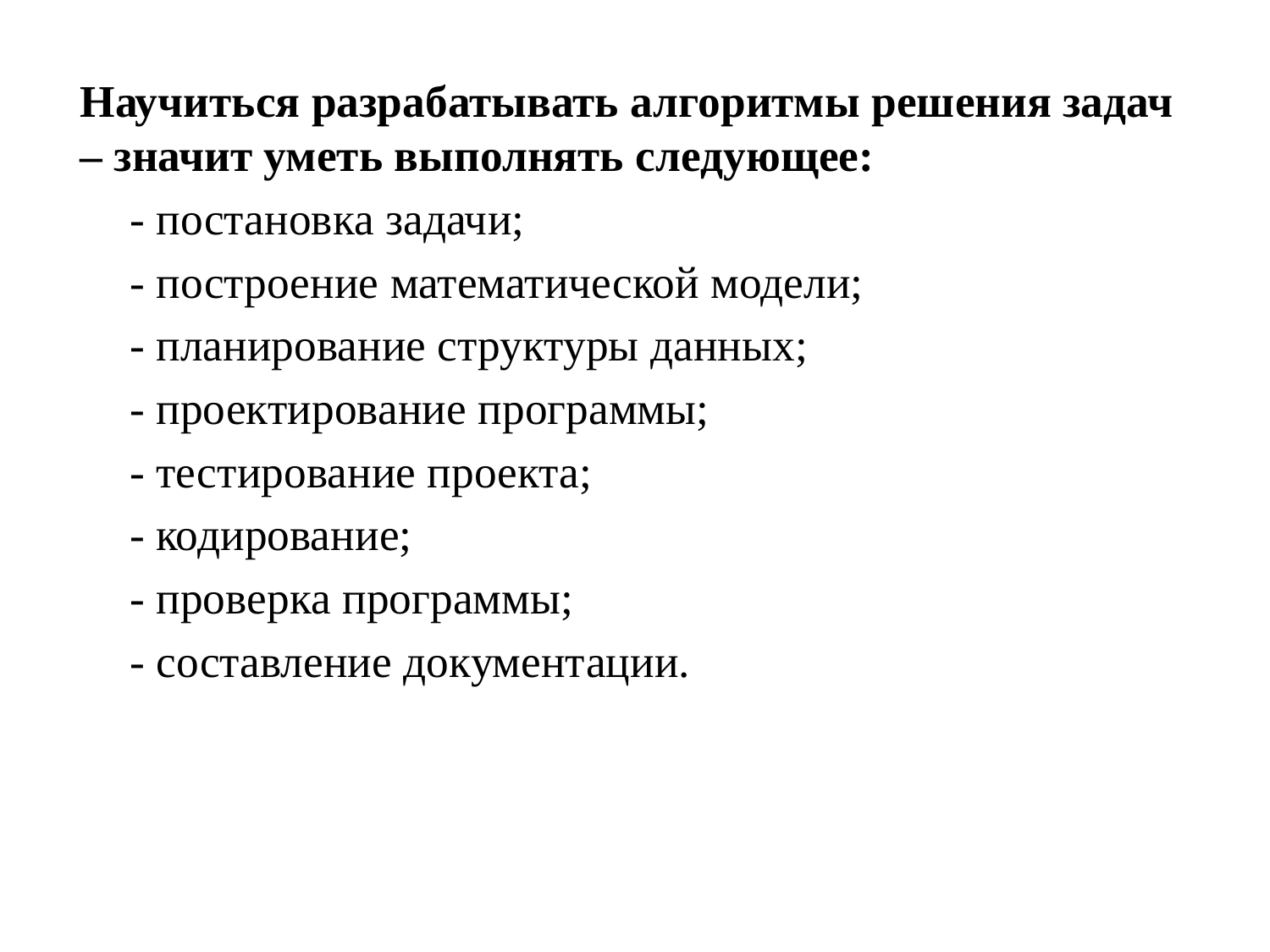

Научиться разрабатывать алгоритмы решения задач – значит уметь выполнять следующее:
- постановка задачи;
- построение математической модели;
- планирование структуры данных;
- проектирование программы;
- тестирование проекта;
- кодирование;
- проверка программы;
- составление документации.